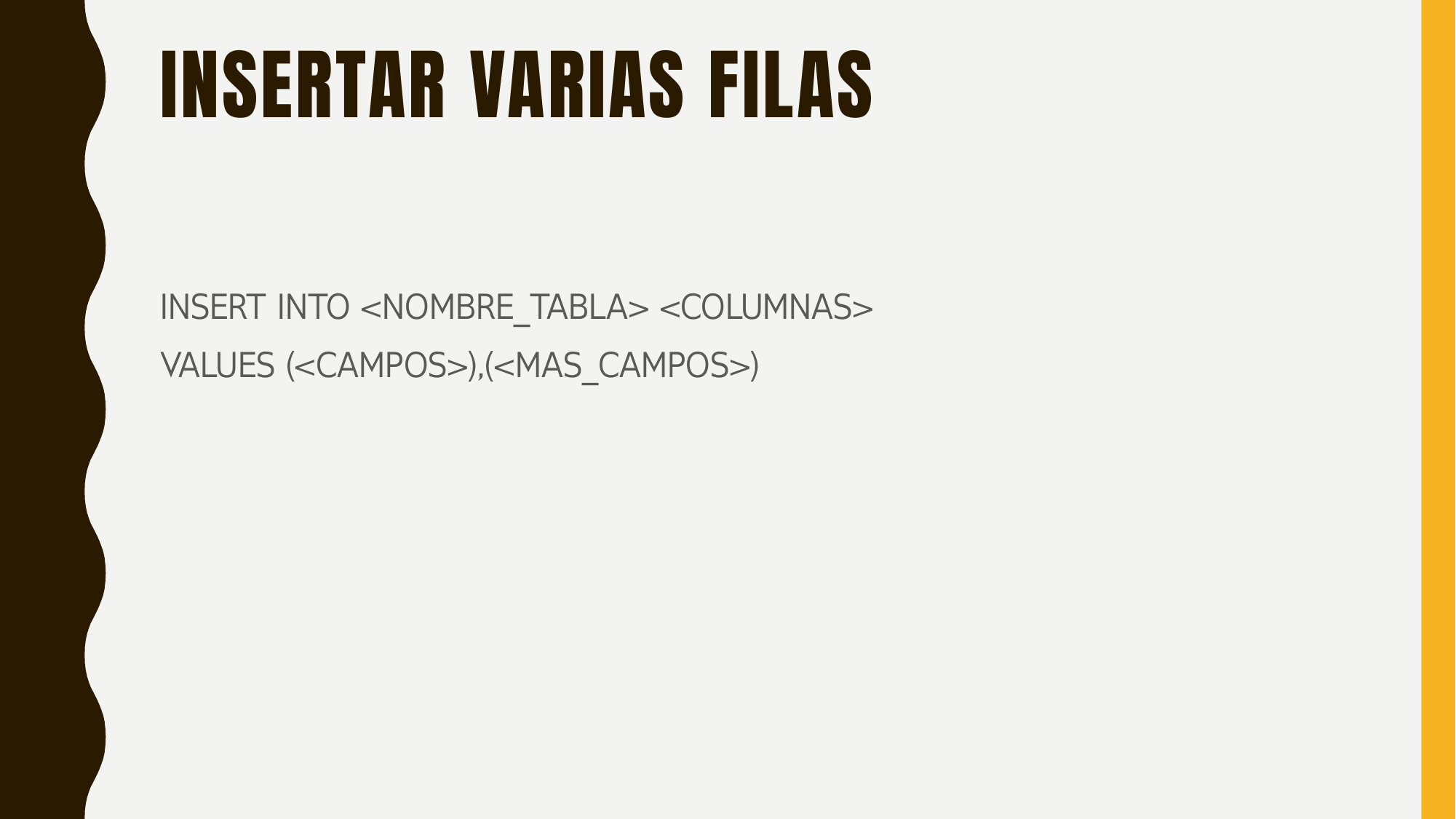

# Insertar varias filas
INSERT INTO <NOMBRE_TABLA> <COLUMNAS>
VALUES (<CAMPOS>),(<MAS_CAMPOS>)